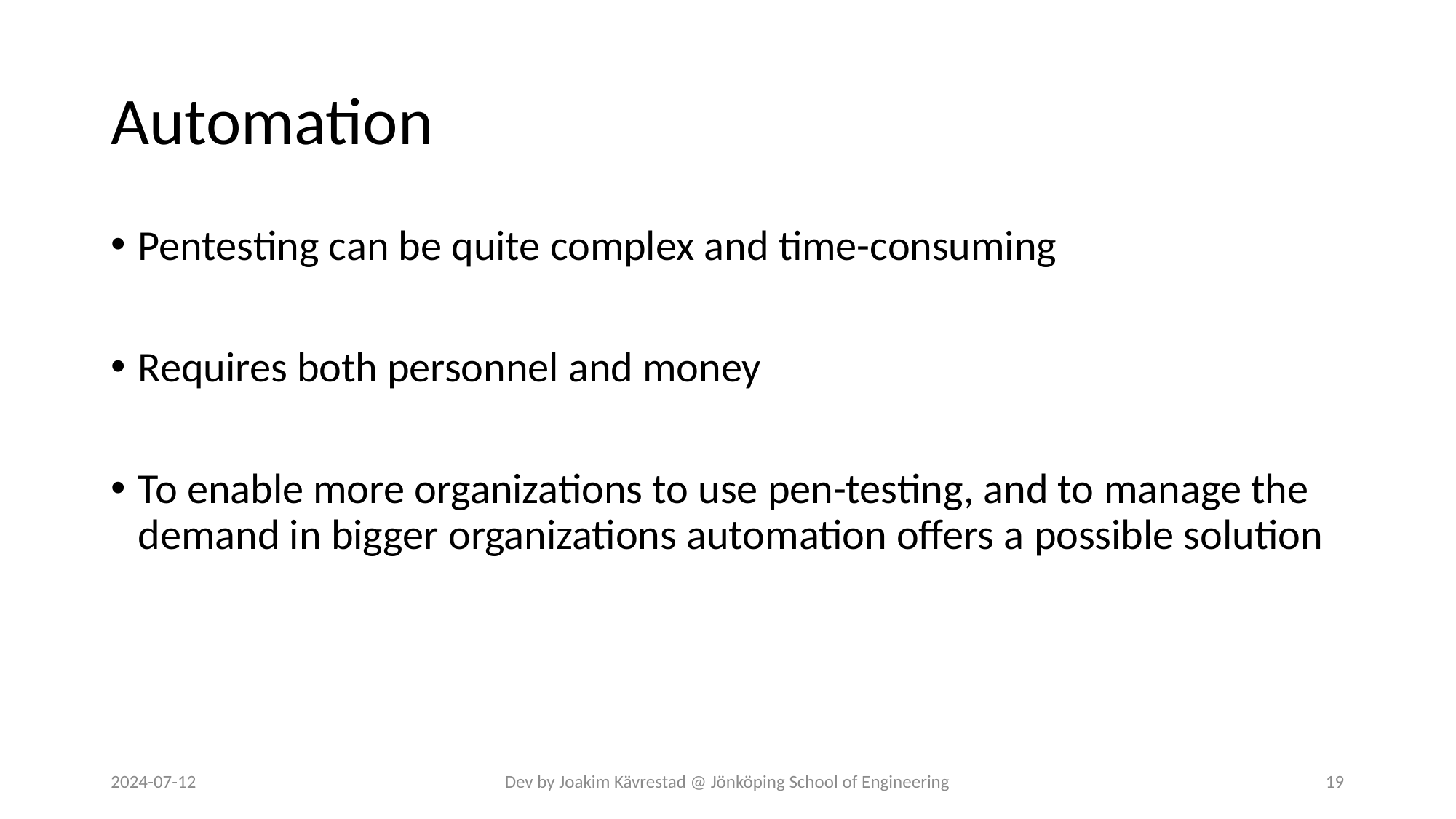

# Automation
Pentesting can be quite complex and time-consuming

Requires both personnel and money

To enable more organizations to use pen-testing, and to manage the demand in bigger organizations automation offers a possible solution

2024-07-12
Dev by Joakim Kävrestad @ Jönköping School of Engineering
19